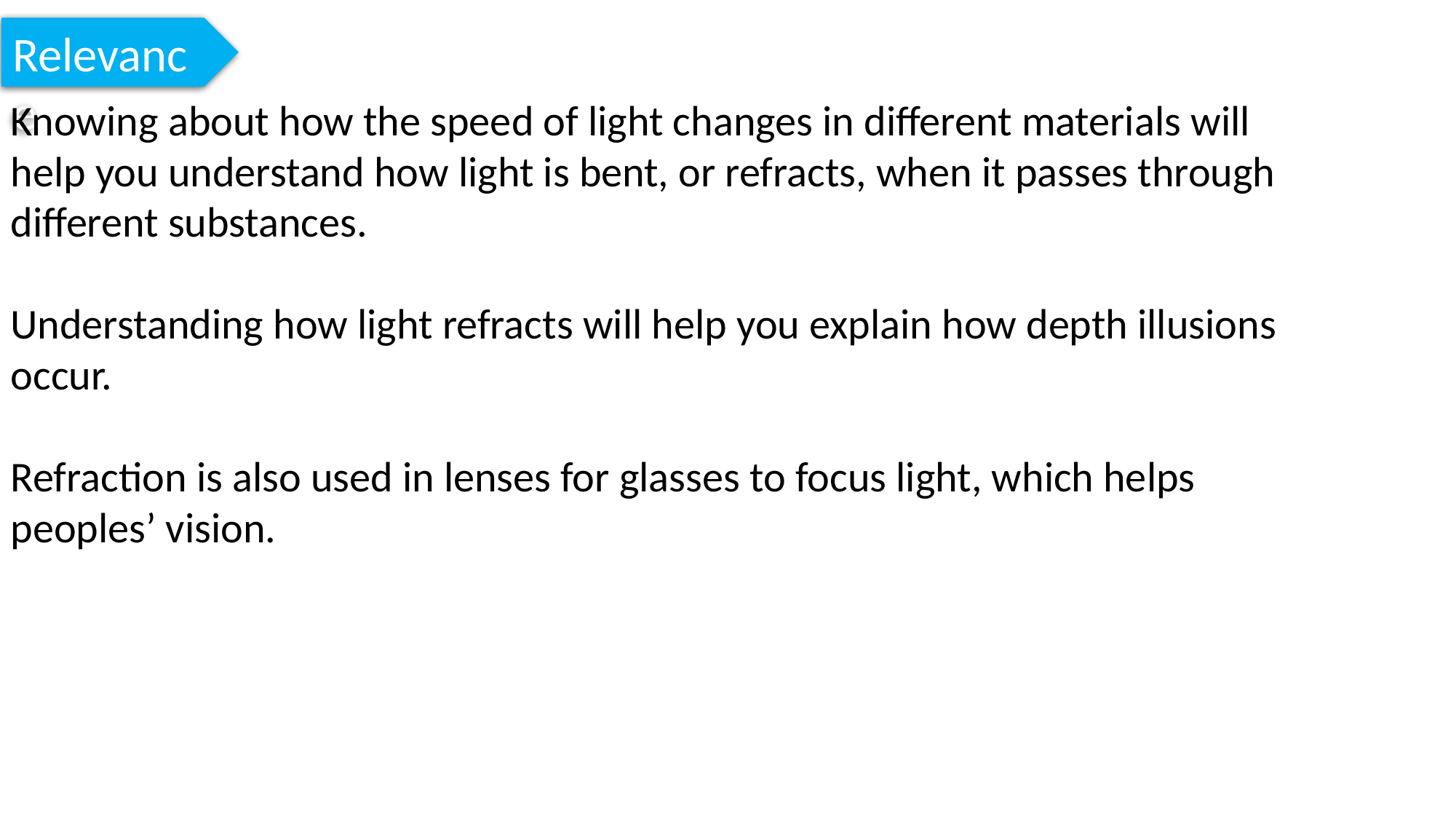

Relevance
Knowing about how the speed of light changes in different materials will help you understand how light is bent, or refracts, when it passes through different substances.

Understanding how light refracts will help you explain how depth illusions occur.

Refraction is also used in lenses for glasses to focus light, which helps peoples’ vision.